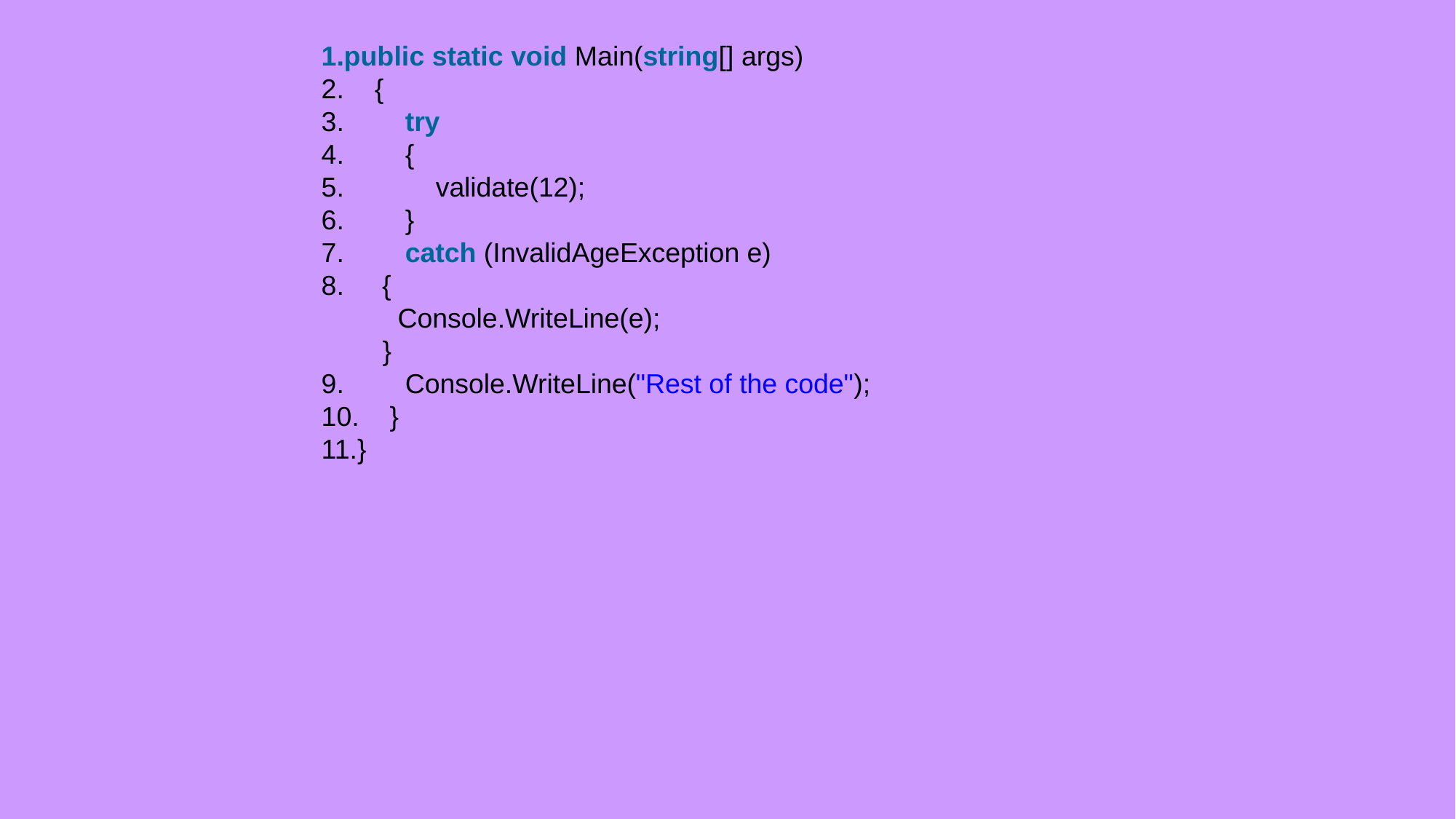

public static void Main(string[] args)
    {
        try
        {
            validate(12);
        }
        catch (InvalidAgeException e)
     {
          Console.WriteLine(e);
        }
        Console.WriteLine("Rest of the code");
    }
}